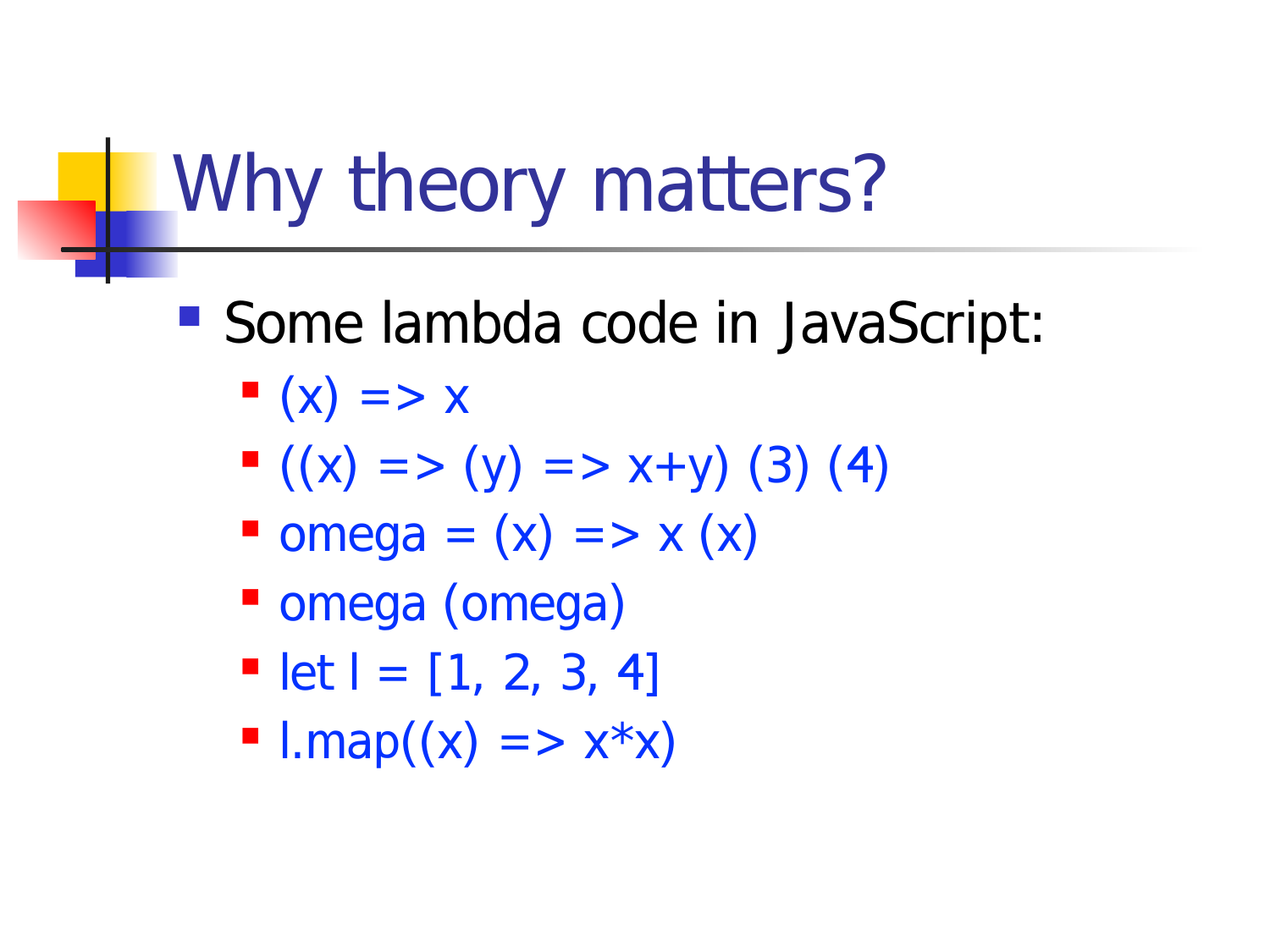

# Why theory matters?
Some lambda code in JavaScript:
(x) => x
((x) => (y) => x+y) (3) (4)
omega = (x) => x (x)
omega (omega)
let l = [1, 2, 3, 4]
l.map((x) => x*x)